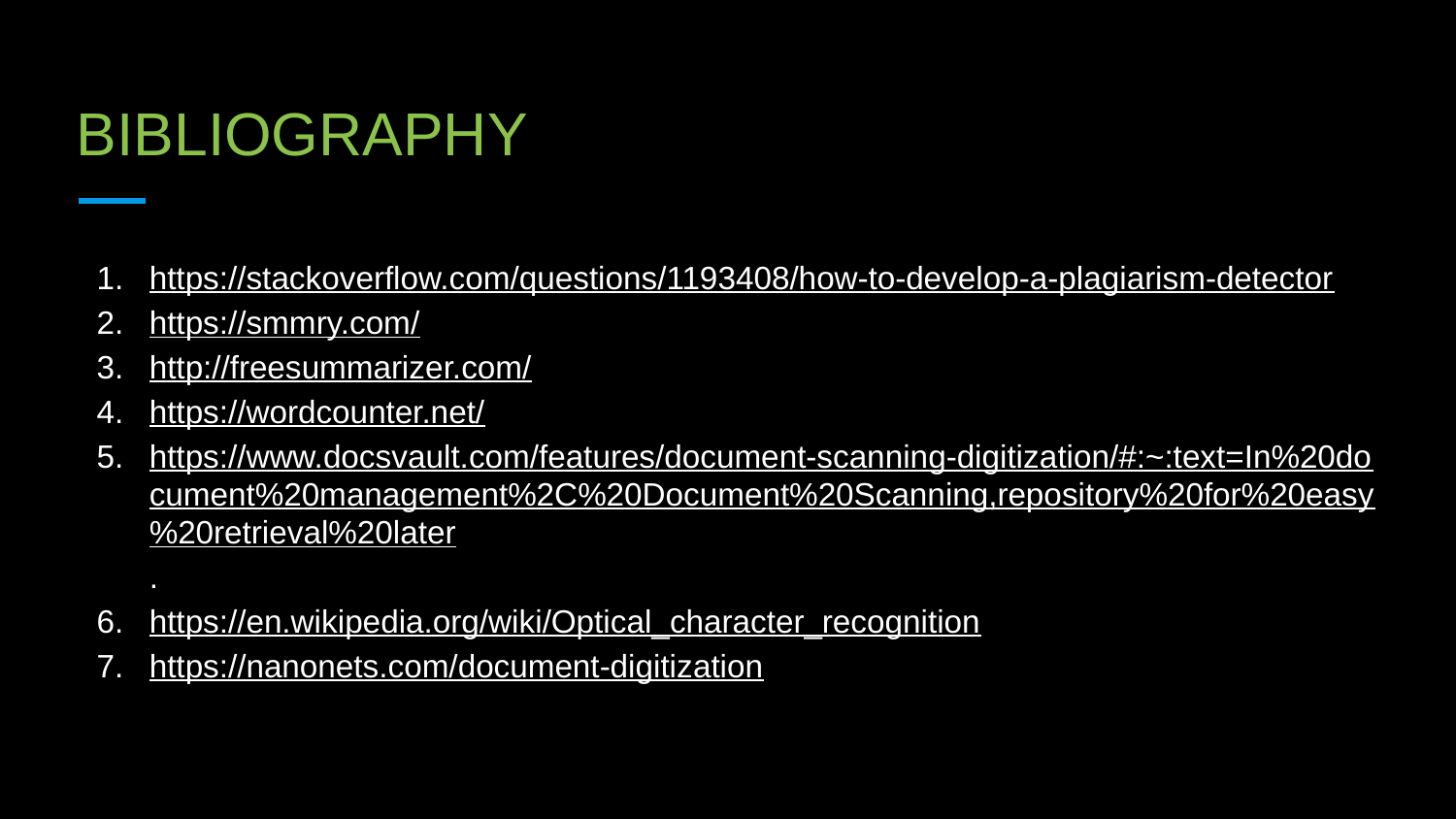

# BIBLIOGRAPHY
https://stackoverflow.com/questions/1193408/how-to-develop-a-plagiarism-detector
https://smmry.com/
http://freesummarizer.com/
https://wordcounter.net/
https://www.docsvault.com/features/document-scanning-digitization/#:~:text=In%20document%20management%2C%20Document%20Scanning,repository%20for%20easy%20retrieval%20later.
https://en.wikipedia.org/wiki/Optical_character_recognition
https://nanonets.com/document-digitization